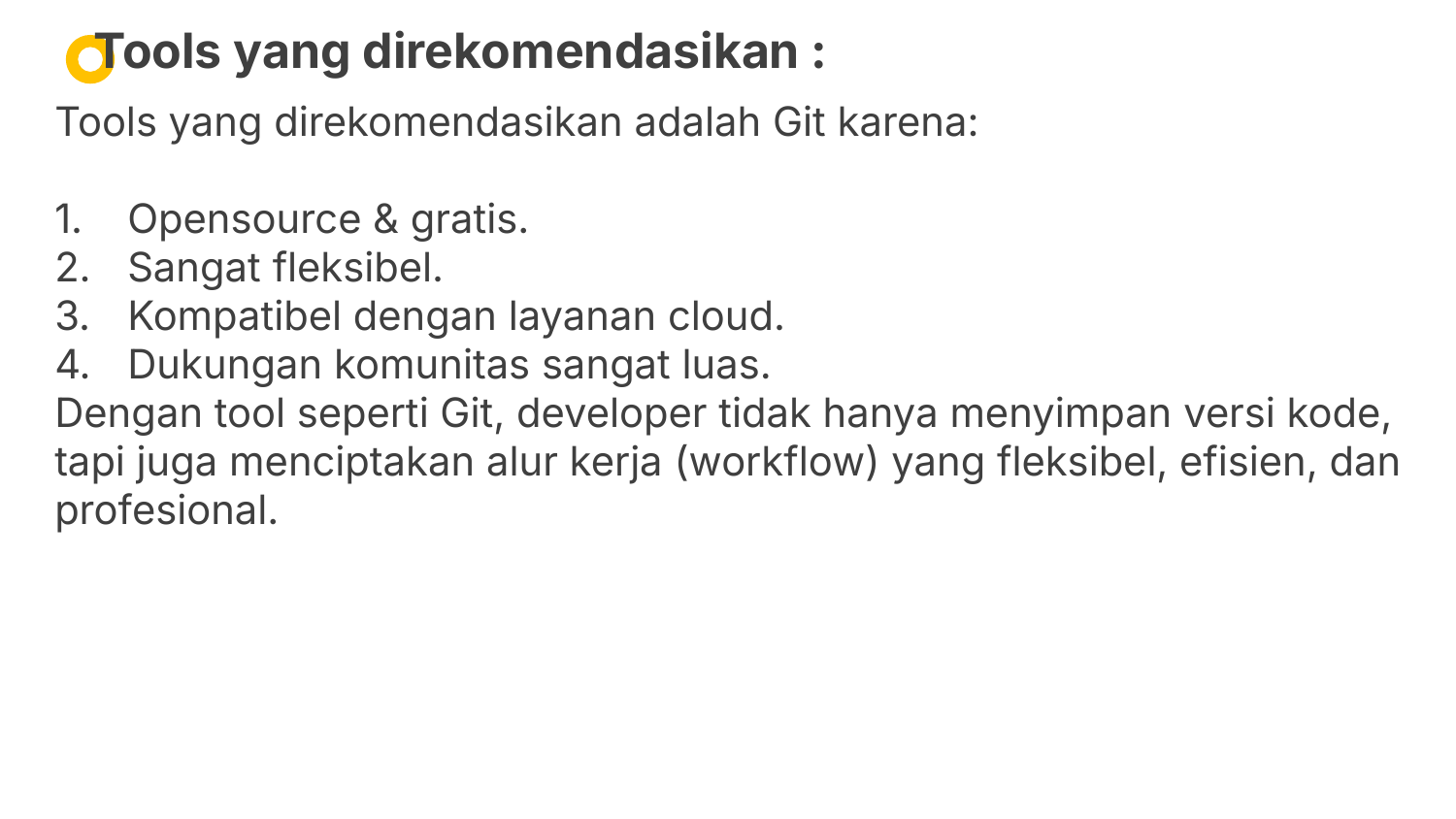

Tools yang direkomendasikan :

Tools yang direkomendasikan adalah Git karena:
Opensource & gratis.
Sangat fleksibel.
Kompatibel dengan layanan cloud.
Dukungan komunitas sangat luas.
Dengan tool seperti Git, developer tidak hanya menyimpan versi kode, tapi juga menciptakan alur kerja (workflow) yang fleksibel, efisien, dan profesional.